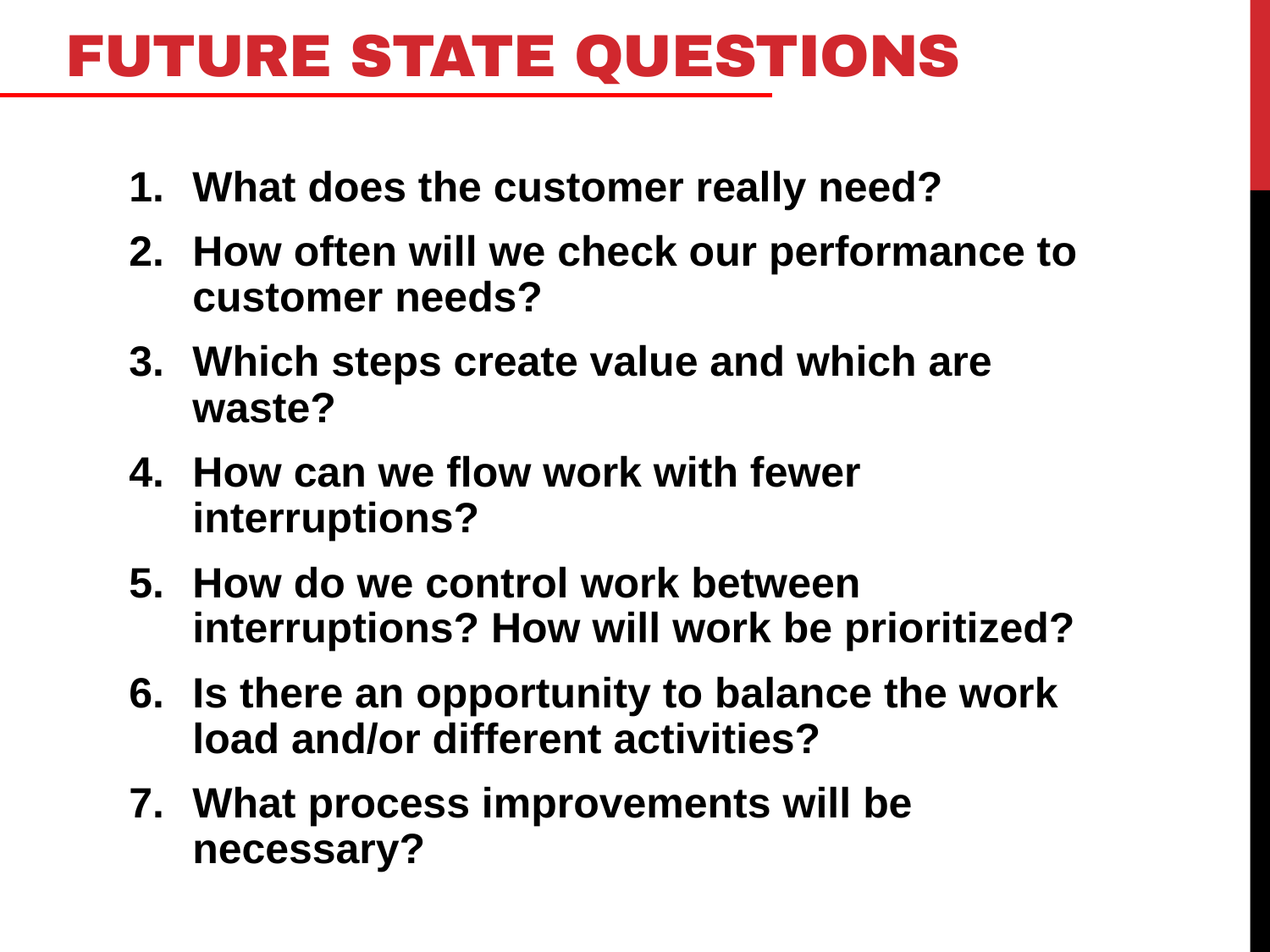

# Future State Questions
What does the customer really need?
How often will we check our performance to customer needs?
Which steps create value and which are waste?
How can we flow work with fewer interruptions?
How do we control work between interruptions? How will work be prioritized?
Is there an opportunity to balance the work load and/or different activities?
What process improvements will be necessary?